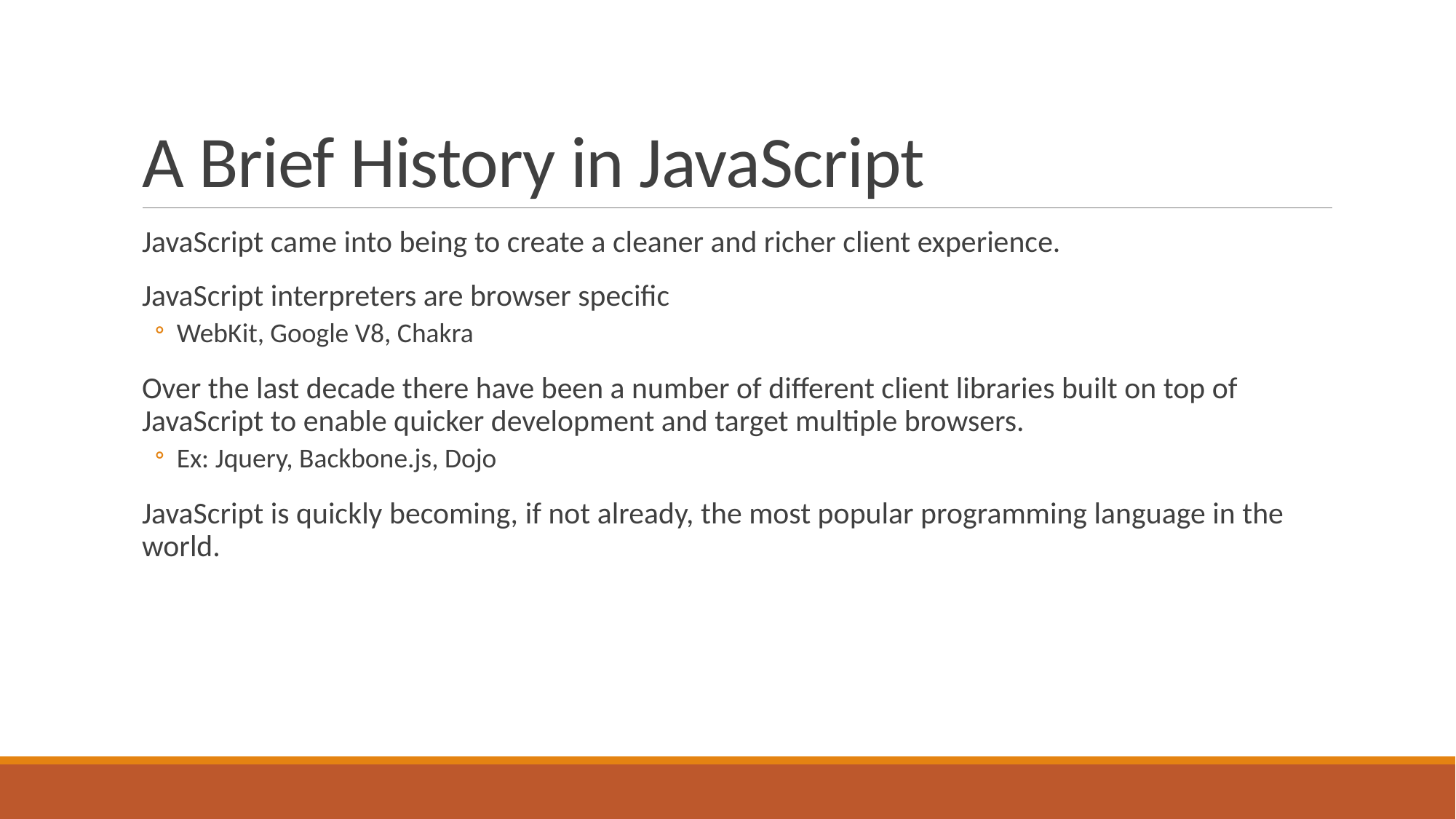

# A Brief History in JavaScript
JavaScript came into being to create a cleaner and richer client experience.
JavaScript interpreters are browser specific
WebKit, Google V8, Chakra
Over the last decade there have been a number of different client libraries built on top of JavaScript to enable quicker development and target multiple browsers.
Ex: Jquery, Backbone.js, Dojo
JavaScript is quickly becoming, if not already, the most popular programming language in the world.